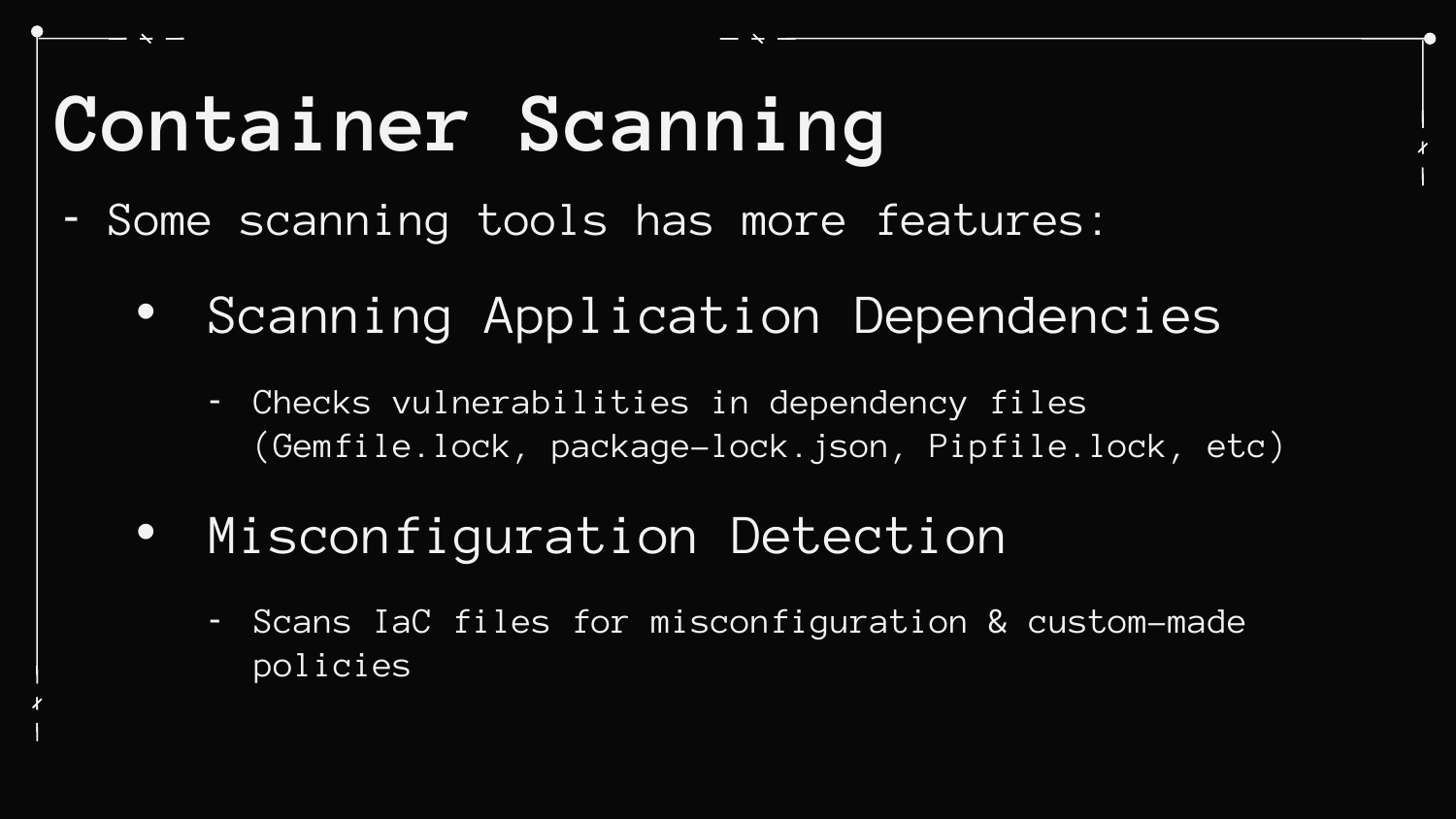

# Container Scanning
Some scanning tools has more features:
Scanning Application Dependencies
Checks vulnerabilities in dependency files (Gemfile.lock, package-lock.json, Pipfile.lock, etc)
Misconfiguration Detection
Scans IaC files for misconfiguration & custom-made policies